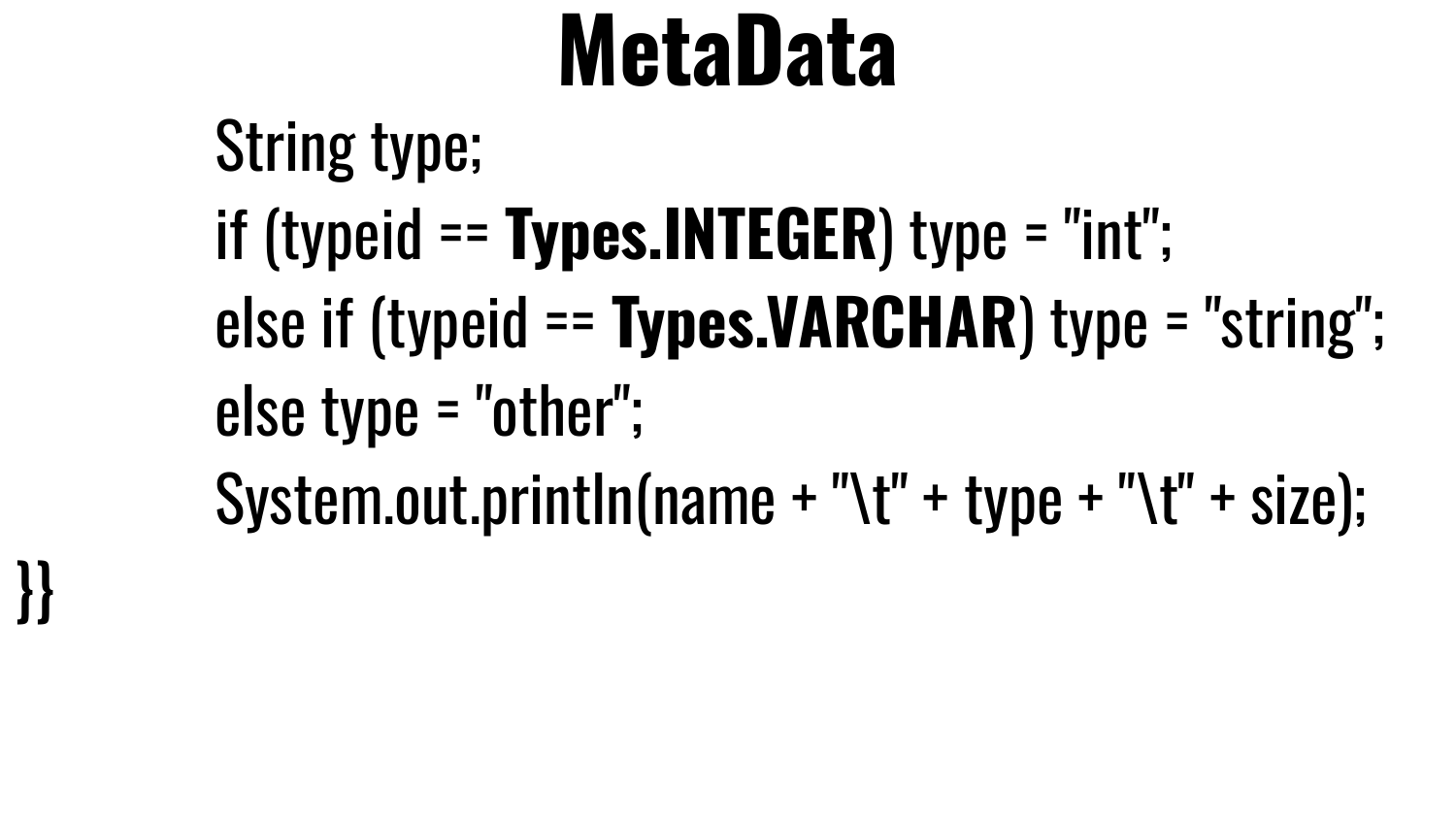

# MetaData
		String type;
		if (typeid == Types.INTEGER) type = "int";
		else if (typeid == Types.VARCHAR) type = "string";
		else type = "other";
		System.out.println(name + "\t" + type + "\t" + size);
}}